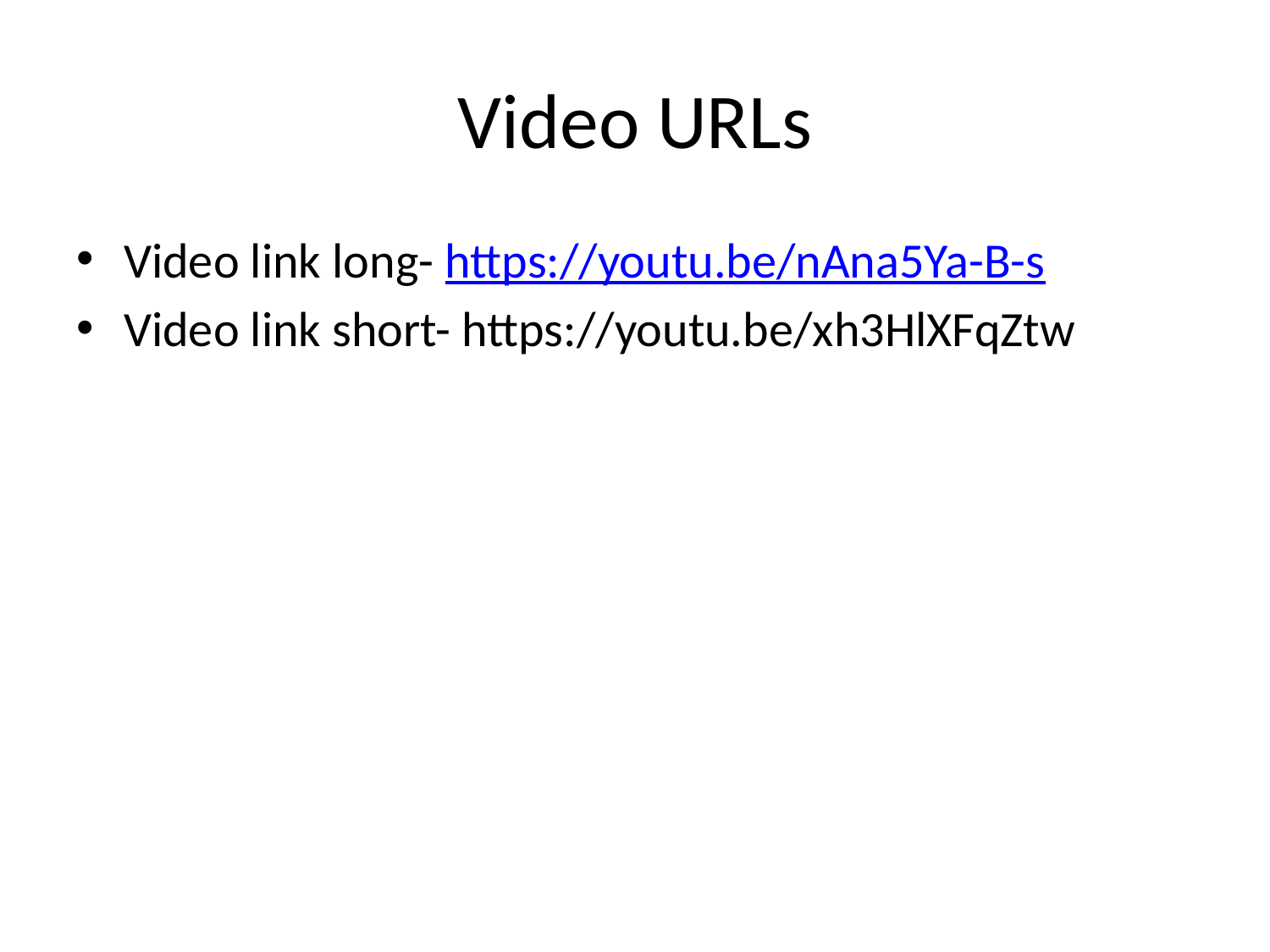

# Video URLs
Video link long- https://youtu.be/nAna5Ya-B-s
Video link short- https://youtu.be/xh3HlXFqZtw